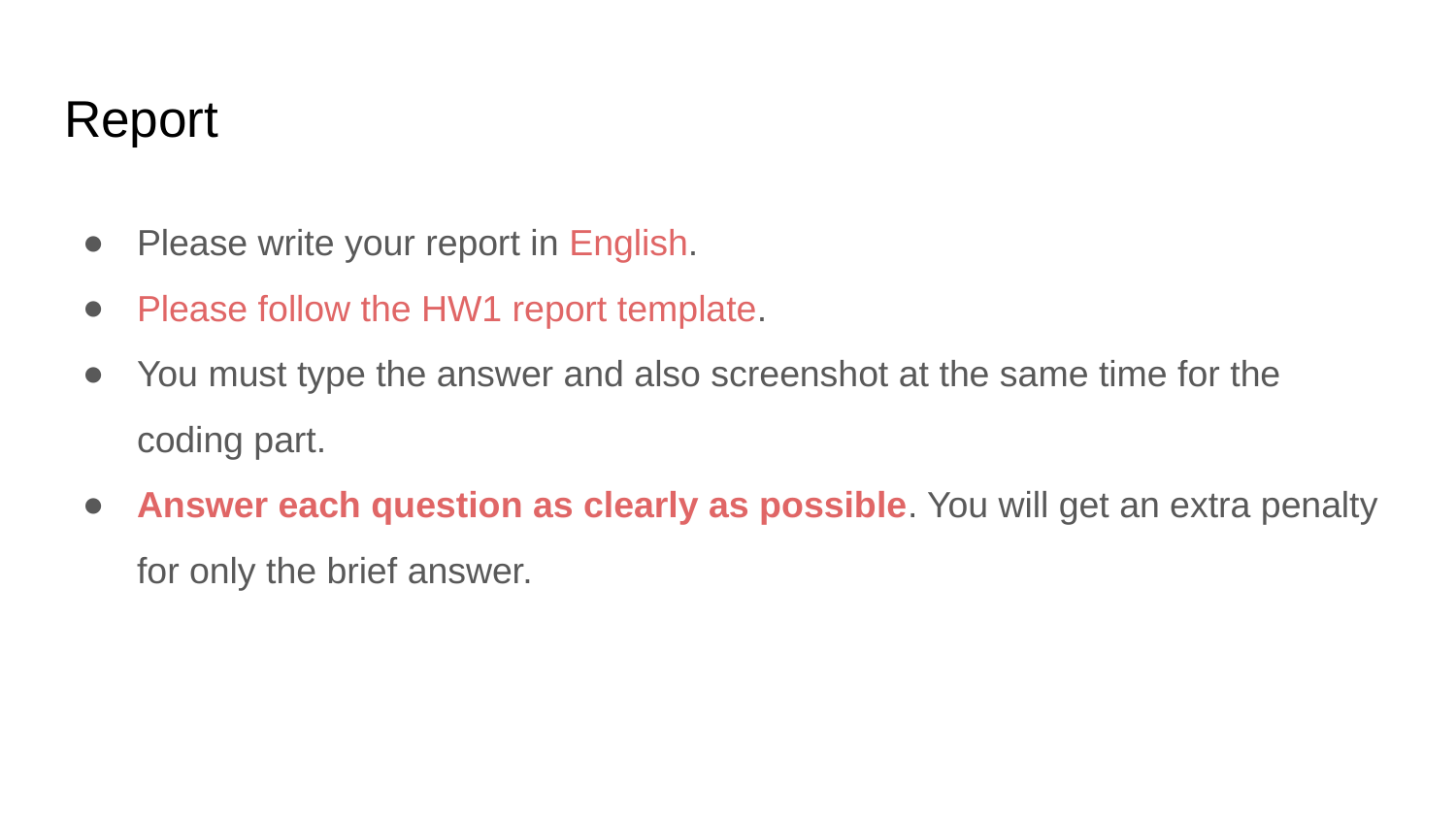

# Report
Please write your report in English.
Please follow the HW1 report template.
You must type the answer and also screenshot at the same time for the coding part.
Answer each question as clearly as possible. You will get an extra penalty for only the brief answer.